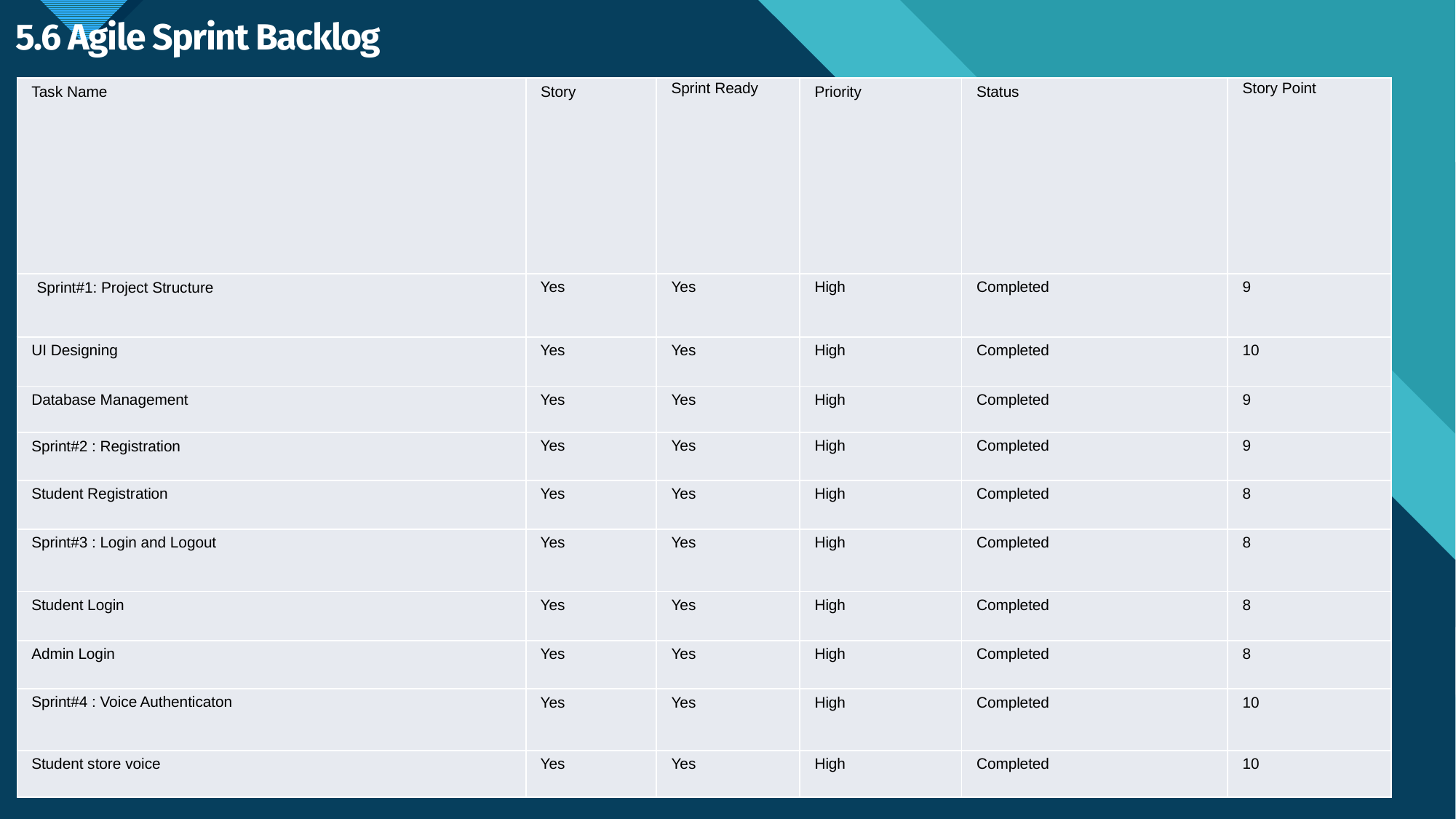

# 5.6 Agile Sprint Backlog

| Task Name | Story | Sprint Ready | Priority | Status | Story Point |
| --- | --- | --- | --- | --- | --- |
| Sprint#1: Project Structure | Yes | Yes | High | Completed | 9 |
| UI Designing | Yes | Yes | High | Completed | 10 |
| Database Management | Yes | Yes | High | Completed | 9 |
| Sprint#2 : Registration | Yes | Yes | High | Completed | 9 |
| Student Registration | Yes | Yes | High | Completed | 8 |
| Sprint#3 : Login and Logout | Yes | Yes | High | Completed | 8 |
| Student Login | Yes | Yes | High | Completed | 8 |
| Admin Login | Yes | Yes | High | Completed | 8 |
| Sprint#4 : Voice Authenticaton | Yes | Yes | High | Completed | 10 |
| Student store voice | Yes | Yes | High | Completed | 10 |

48